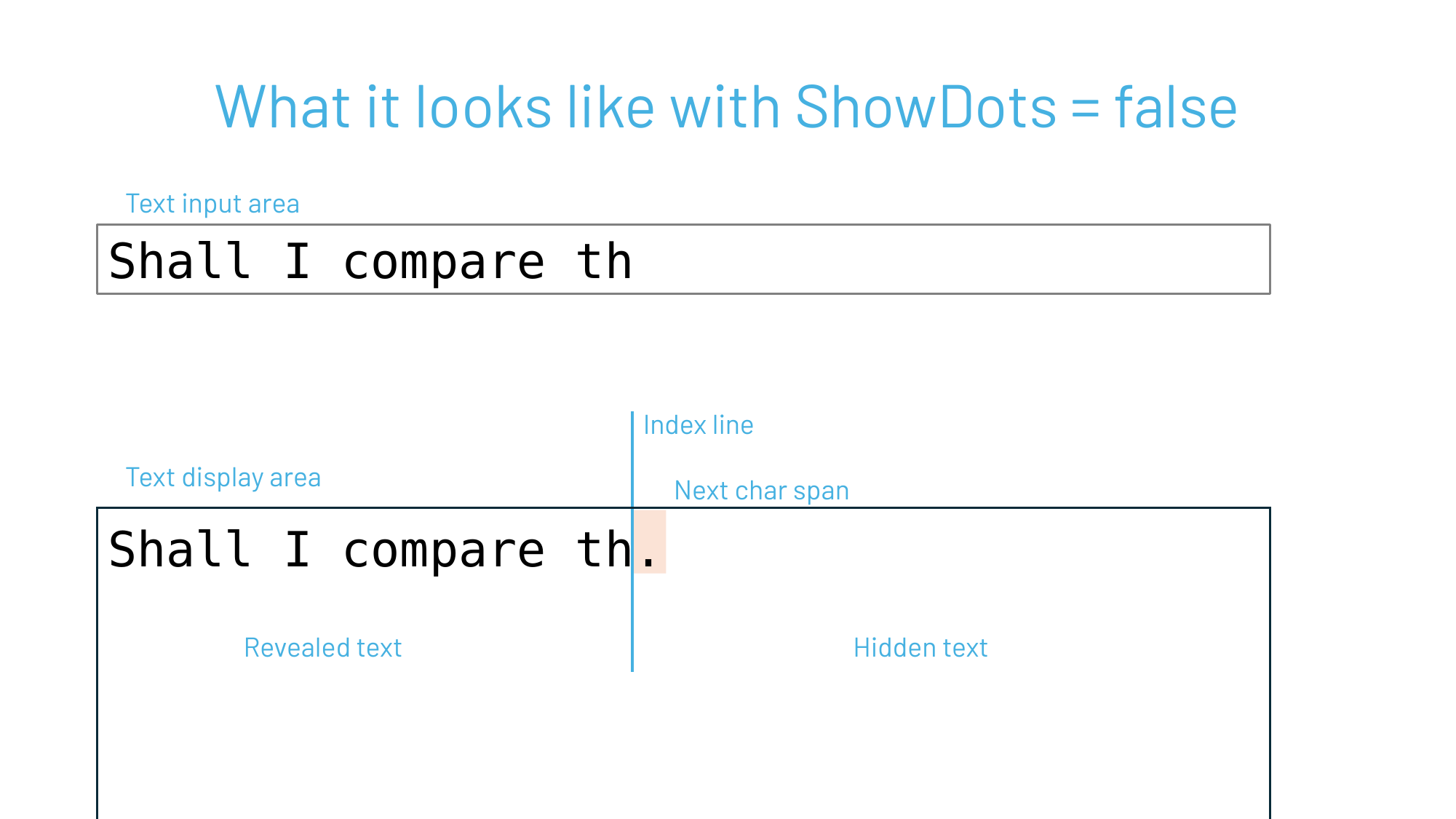

What it looks like with ShowDots = false
Text input area
Shall I compare th
Index line
Text display area
Next char span

Shall I compare th.
Revealed text
Hidden text